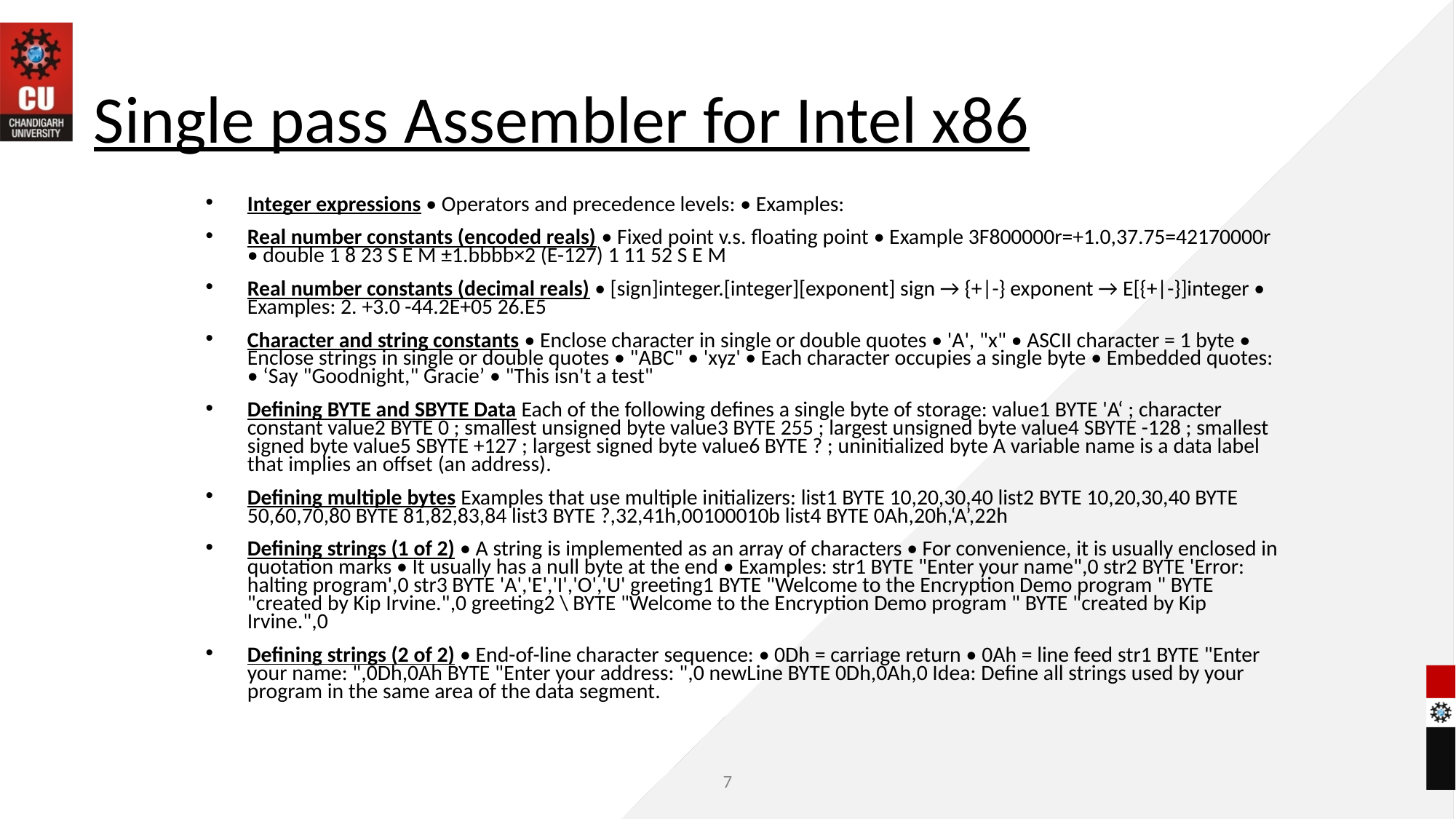

# Single pass Assembler for Intel x86
Integer expressions • Operators and precedence levels: • Examples:
Real number constants (encoded reals) • Fixed point v.s. floating point • Example 3F800000r=+1.0,37.75=42170000r • double 1 8 23 S E M ±1.bbbb×2 (E-127) 1 11 52 S E M
Real number constants (decimal reals) • [sign]integer.[integer][exponent] sign → {+|-} exponent → E[{+|-}]integer • Examples: 2. +3.0 -44.2E+05 26.E5
Character and string constants • Enclose character in single or double quotes • 'A', "x" • ASCII character = 1 byte • Enclose strings in single or double quotes • "ABC" • 'xyz' • Each character occupies a single byte • Embedded quotes: • ‘Say "Goodnight," Gracie’ • "This isn't a test"
Defining BYTE and SBYTE Data Each of the following defines a single byte of storage: value1 BYTE 'A‘ ; character constant value2 BYTE 0 ; smallest unsigned byte value3 BYTE 255 ; largest unsigned byte value4 SBYTE -128 ; smallest signed byte value5 SBYTE +127 ; largest signed byte value6 BYTE ? ; uninitialized byte A variable name is a data label that implies an offset (an address).
Defining multiple bytes Examples that use multiple initializers: list1 BYTE 10,20,30,40 list2 BYTE 10,20,30,40 BYTE 50,60,70,80 BYTE 81,82,83,84 list3 BYTE ?,32,41h,00100010b list4 BYTE 0Ah,20h,‘A’,22h
Defining strings (1 of 2) • A string is implemented as an array of characters • For convenience, it is usually enclosed in quotation marks • It usually has a null byte at the end • Examples: str1 BYTE "Enter your name",0 str2 BYTE 'Error: halting program',0 str3 BYTE 'A','E','I','O','U' greeting1 BYTE "Welcome to the Encryption Demo program " BYTE "created by Kip Irvine.",0 greeting2 \ BYTE "Welcome to the Encryption Demo program " BYTE "created by Kip Irvine.",0
Defining strings (2 of 2) • End-of-line character sequence: • 0Dh = carriage return • 0Ah = line feed str1 BYTE "Enter your name: ",0Dh,0Ah BYTE "Enter your address: ",0 newLine BYTE 0Dh,0Ah,0 Idea: Define all strings used by your program in the same area of the data segment.

7